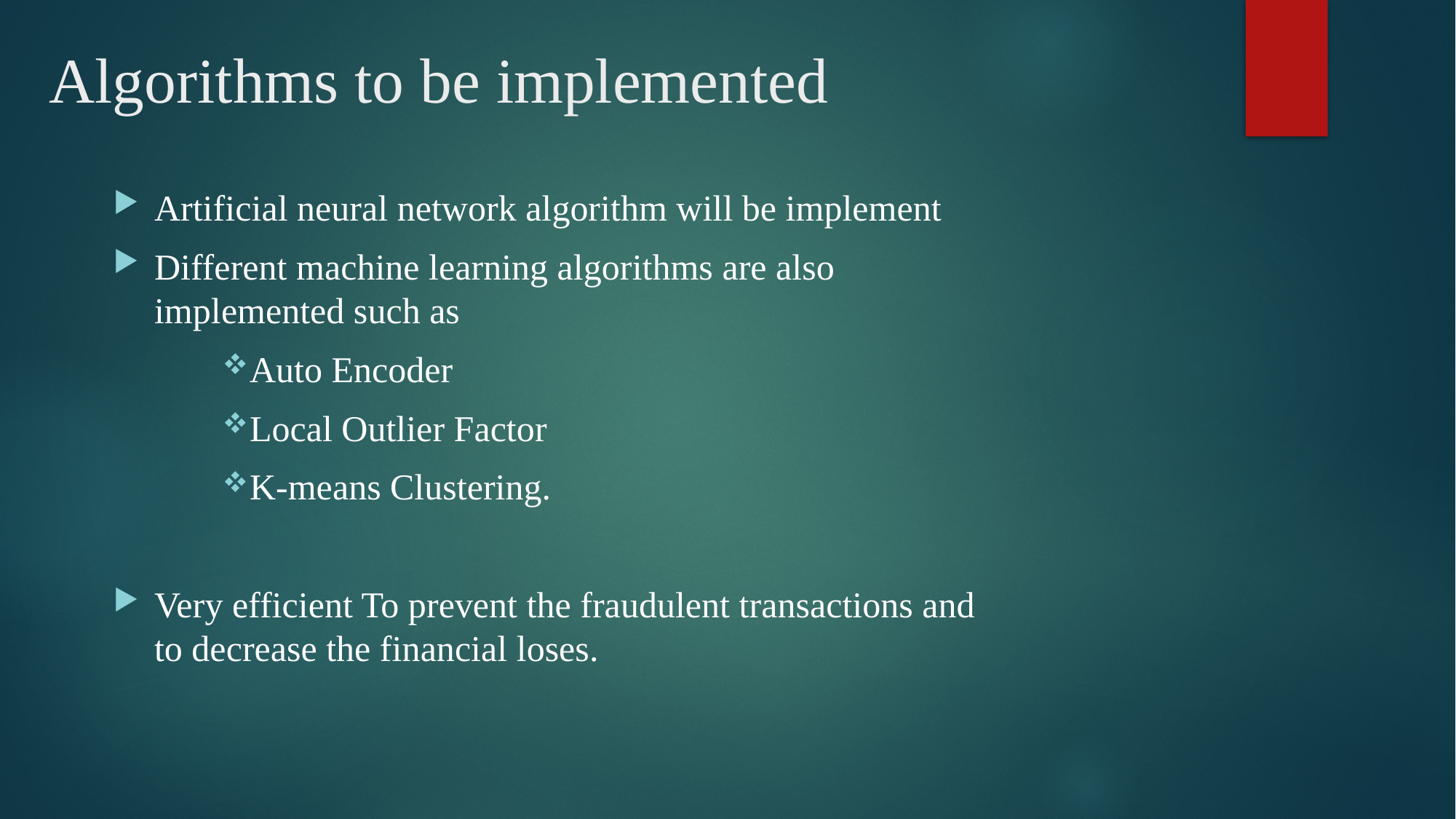

# Algorithms to be implemented
Artificial neural network algorithm will be implement
Different machine learning algorithms are also implemented such as
Auto Encoder
Local Outlier Factor
K-means Clustering.

Very efficient To prevent the fraudulent transactions and to decrease the financial loses.